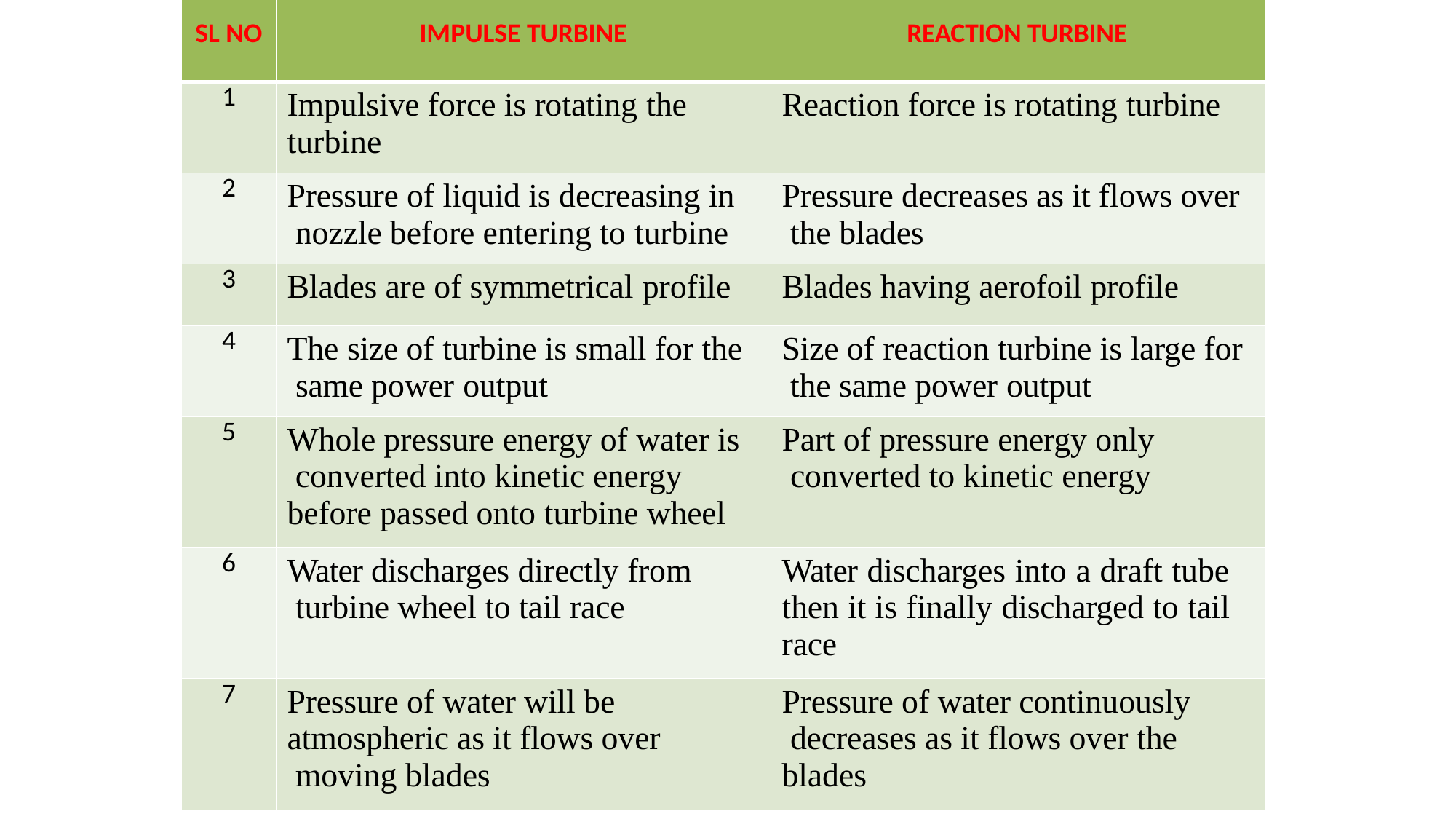

| SL NO | IMPULSE TURBINE | REACTION TURBINE |
| --- | --- | --- |
| 1 | Impulsive force is rotating the turbine | Reaction force is rotating turbine |
| 2 | Pressure of liquid is decreasing in nozzle before entering to turbine | Pressure decreases as it flows over the blades |
| 3 | Blades are of symmetrical profile | Blades having aerofoil profile |
| 4 | The size of turbine is small for the same power output | Size of reaction turbine is large for the same power output |
| 5 | Whole pressure energy of water is converted into kinetic energy before passed onto turbine wheel | Part of pressure energy only converted to kinetic energy |
| 6 | Water discharges directly from turbine wheel to tail race | Water discharges into a draft tube then it is finally discharged to tail race |
| 7 | Pressure of water will be atmospheric as it flows over moving blades | Pressure of water continuously decreases as it flows over the blades |